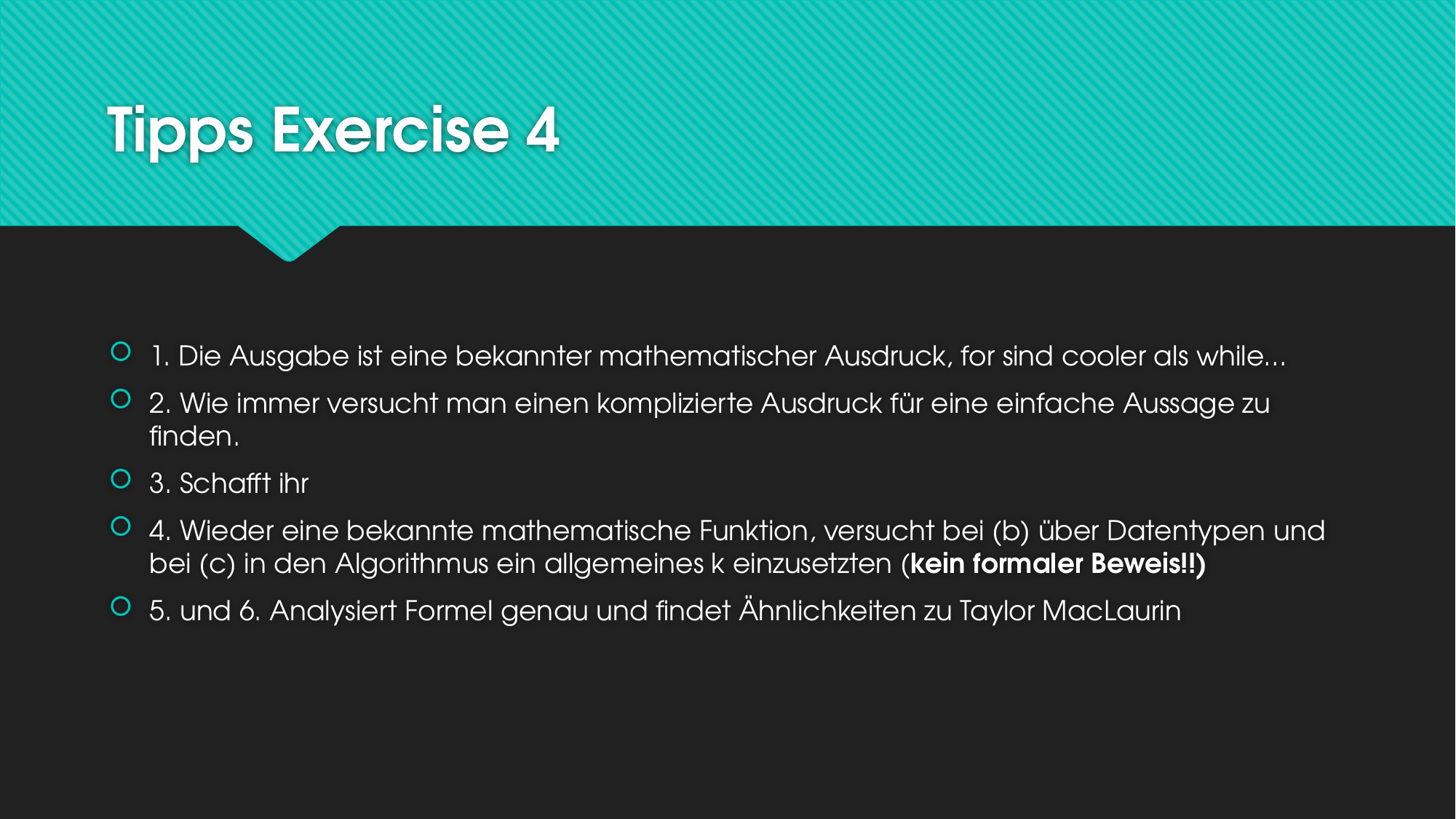

# Tipps Exercise 4
1. Die Ausgabe ist eine bekannter mathematischer Ausdruck, for sind cooler als while…
2. Wie immer versucht man einen komplizierte Ausdruck für eine einfache Aussage zu finden.
3. Schafft ihr
4. Wieder eine bekannte mathematische Funktion, versucht bei (b) über Datentypen und bei (c) in den Algorithmus ein allgemeines k einzusetzten (kein formaler Beweis!!)
5. und 6. Analysiert Formel genau und findet Ähnlichkeiten zu Taylor MacLaurin